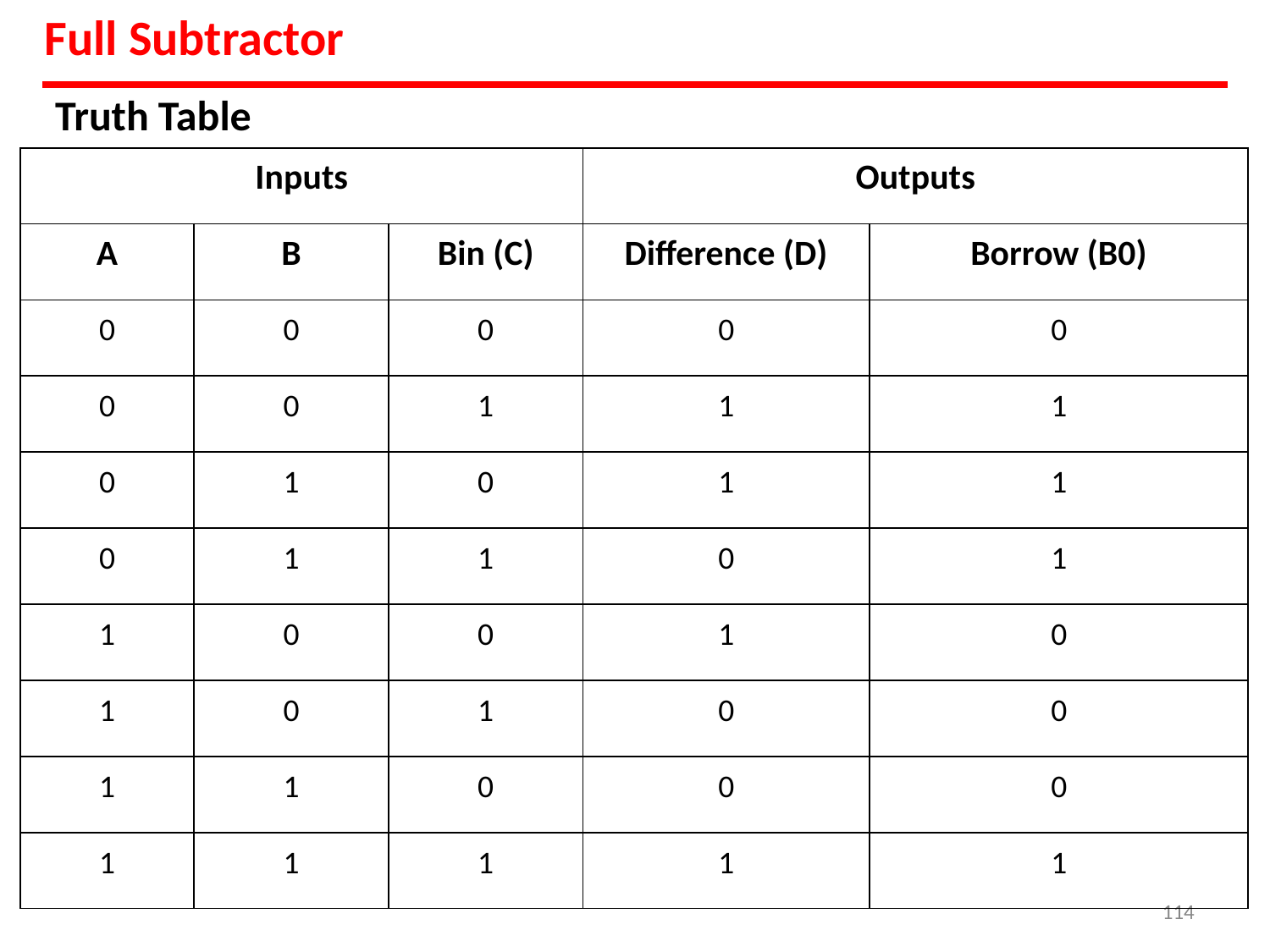

# Full Subtractor

Truth Table
| Inputs |  |  | Outputs |  |
| --- | --- | --- | --- | --- |
| A | B | Bin (C) | Difference (D) | Borrow (B0) |
| 0 | 0 | 0 | 0 | 0 |
| 0 | 0 | 1 | 1 | 1 |
| 0 | 1 | 0 | 1 | 1 |
| 0 | 1 | 1 | 0 | 1 |
| 1 | 0 | 0 | 1 | 0 |
| 1 | 0 | 1 | 0 | 0 |
| 1 | 1 | 0 | 0 | 0 |
| 1 | 1 | 1 | 1 | 1 |

114